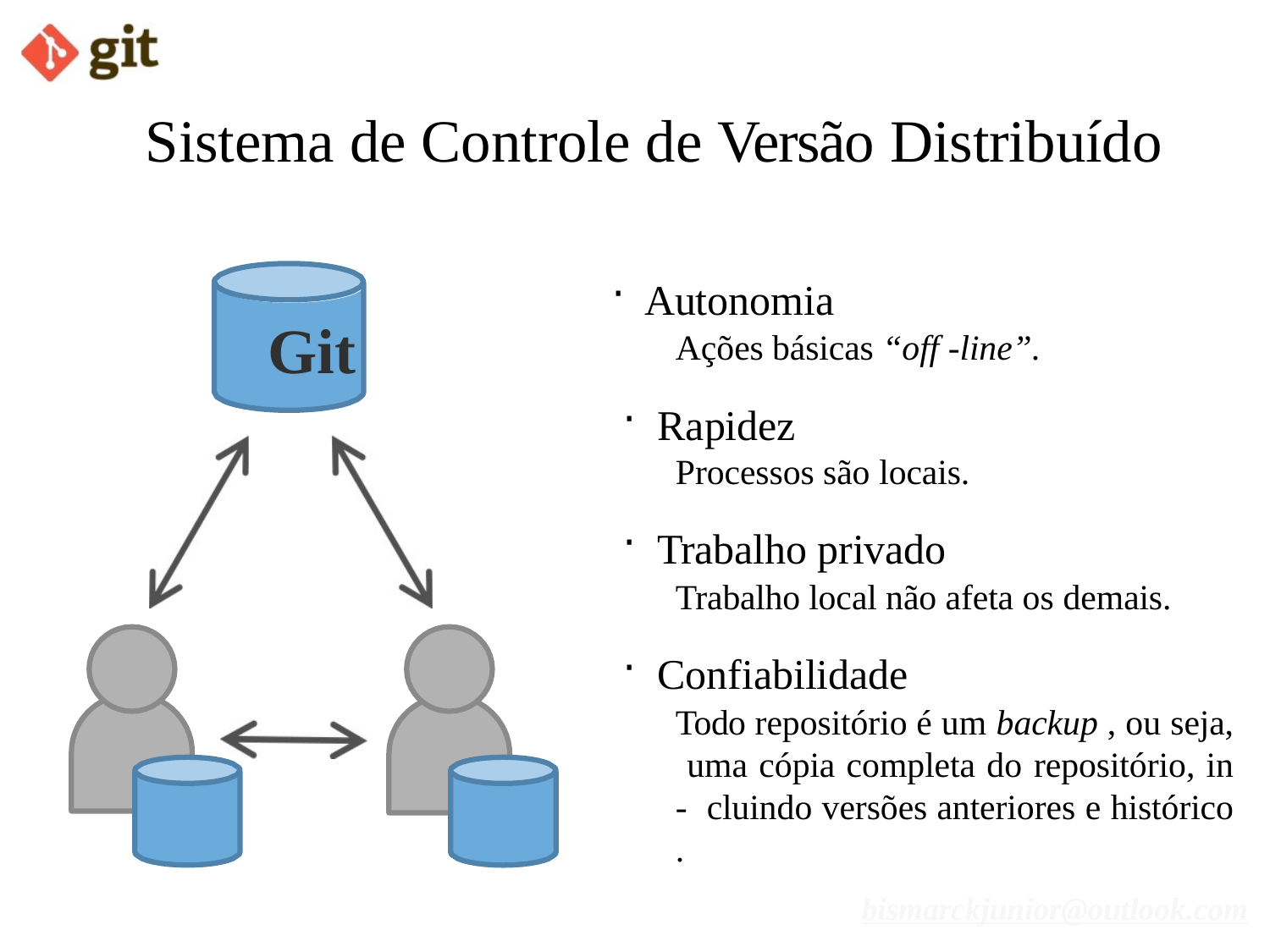

# Sistema de Controle de Versão Distribuído

Autonomia
Ações básicas “off -line”.

Git
Rapidez
Processos são locais.
Trabalho privado
Trabalho local não afeta os demais.
Confiabilidade
Todo repositório é um backup , ou seja,  uma cópia completa do repositório, in -  cluindo versões anteriores e histórico .

bismarckjunior@outlook.com